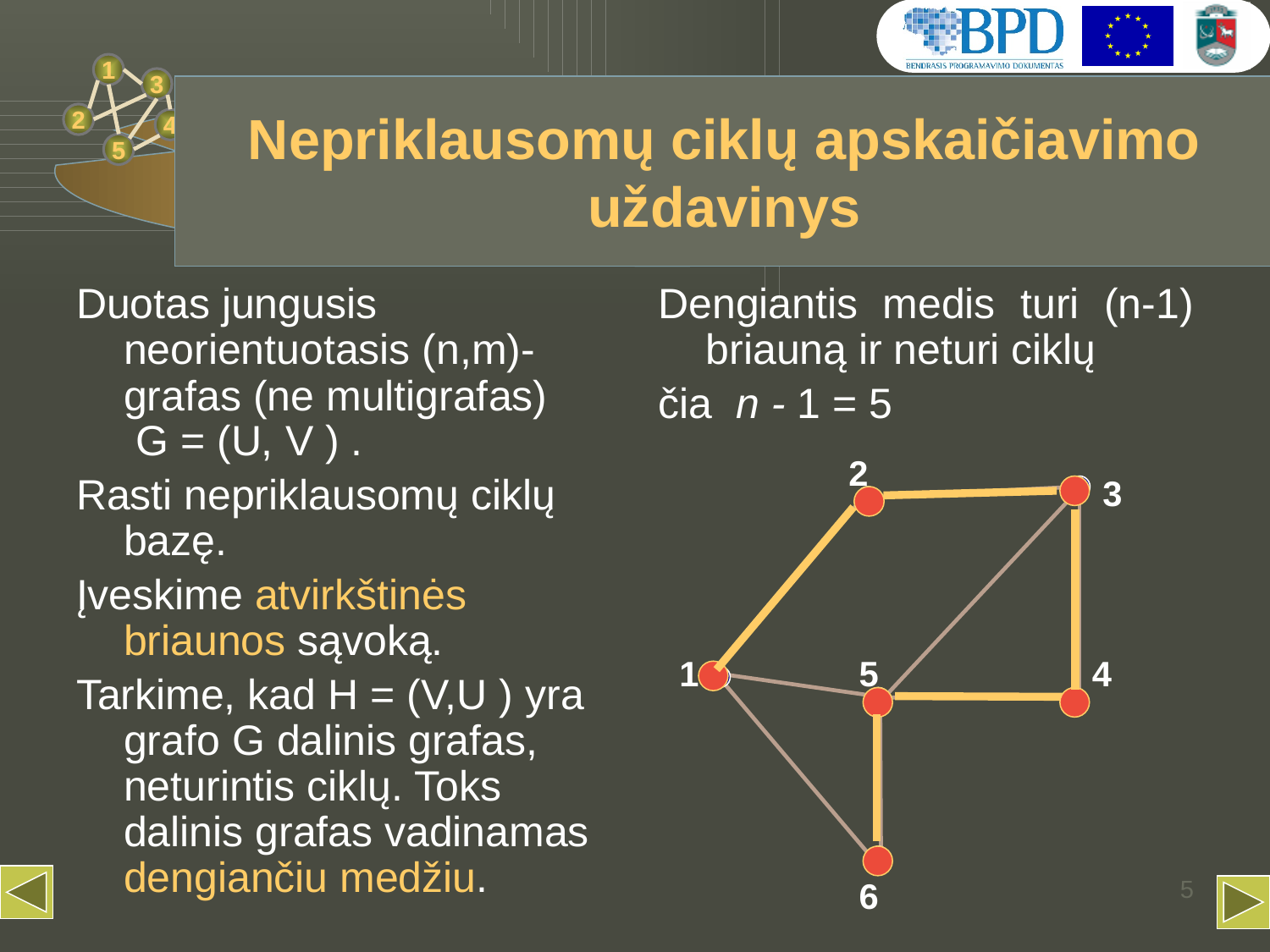

# Nepriklausomų ciklų apskaičiavimo uždavinys
Duotas jungusis neorientuotasis (n,m)-grafas (ne multigrafas)
 G = (U, V ) .
Rasti nepriklausomų ciklų bazę.
Įveskime atvirkštinės briaunos sąvoką.
Tarkime, kad H = (V,U ) yra grafo G dalinis grafas, neturintis ciklų. Toks dalinis grafas vadinamas dengiančiu medžiu.
Dengiantis medis turi (n-1) briauną ir neturi ciklų
čia  n - 1 = 5
2

3

1

5

4

6

5